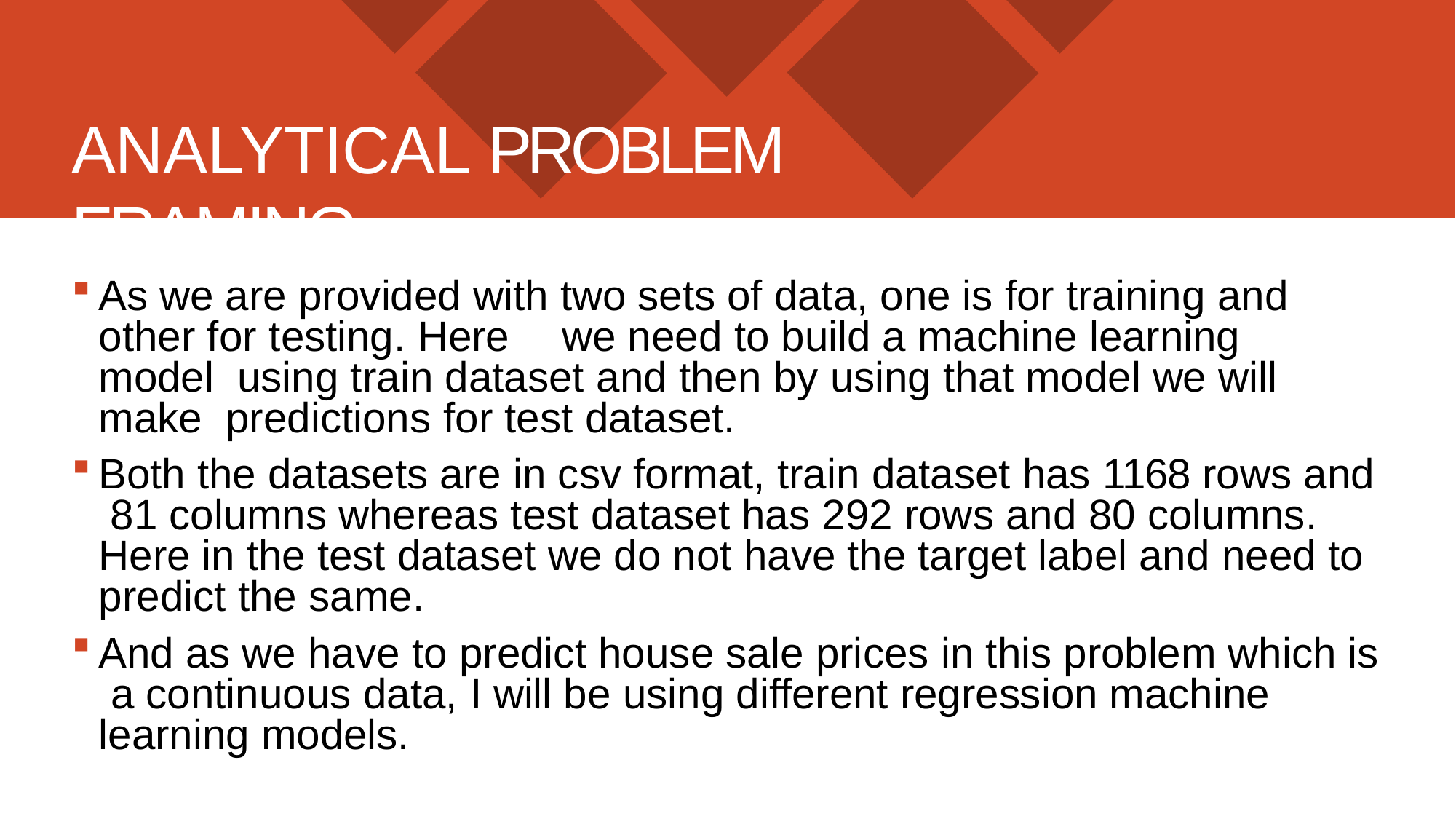

# ANALYTICAL PROBLEM FRAMING
As we are provided with two sets of data, one is for training and  other for testing. Here	we need to build a machine learning model  using train dataset and then by using that model we will make  predictions for test dataset.
Both the datasets are in csv format, train dataset has 1168 rows and  81 columns whereas test dataset has 292 rows and 80 columns.  Here in the test dataset we do not have the target label and need to  predict the same.
And as we have to predict house sale prices in this problem which is  a continuous data, I will be using different regression machine  learning models.